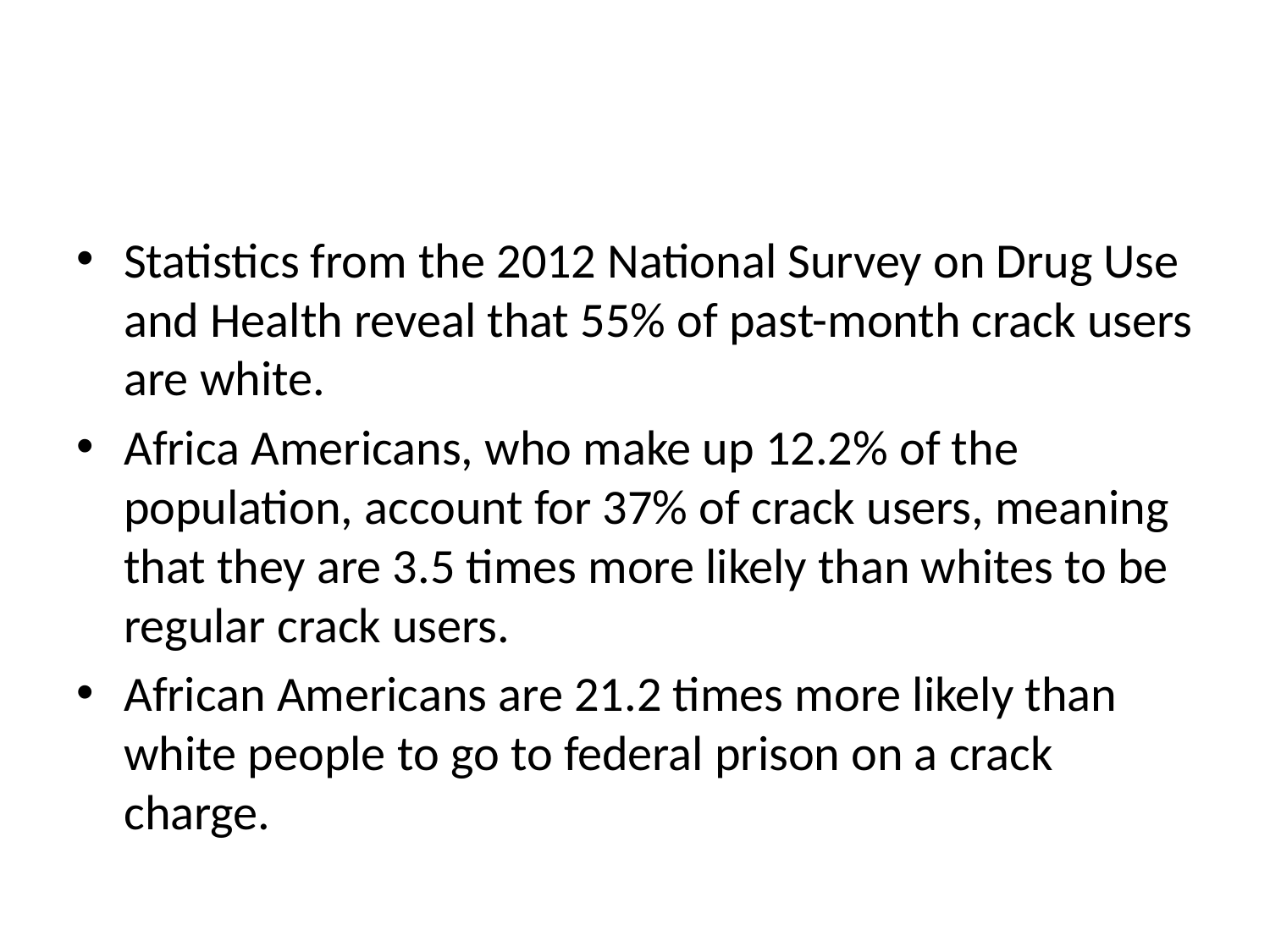

#
Statistics from the 2012 National Survey on Drug Use and Health reveal that 55% of past-month crack users are white.
Africa Americans, who make up 12.2% of the population, account for 37% of crack users, meaning that they are 3.5 times more likely than whites to be regular crack users.
African Americans are 21.2 times more likely than white people to go to federal prison on a crack charge.